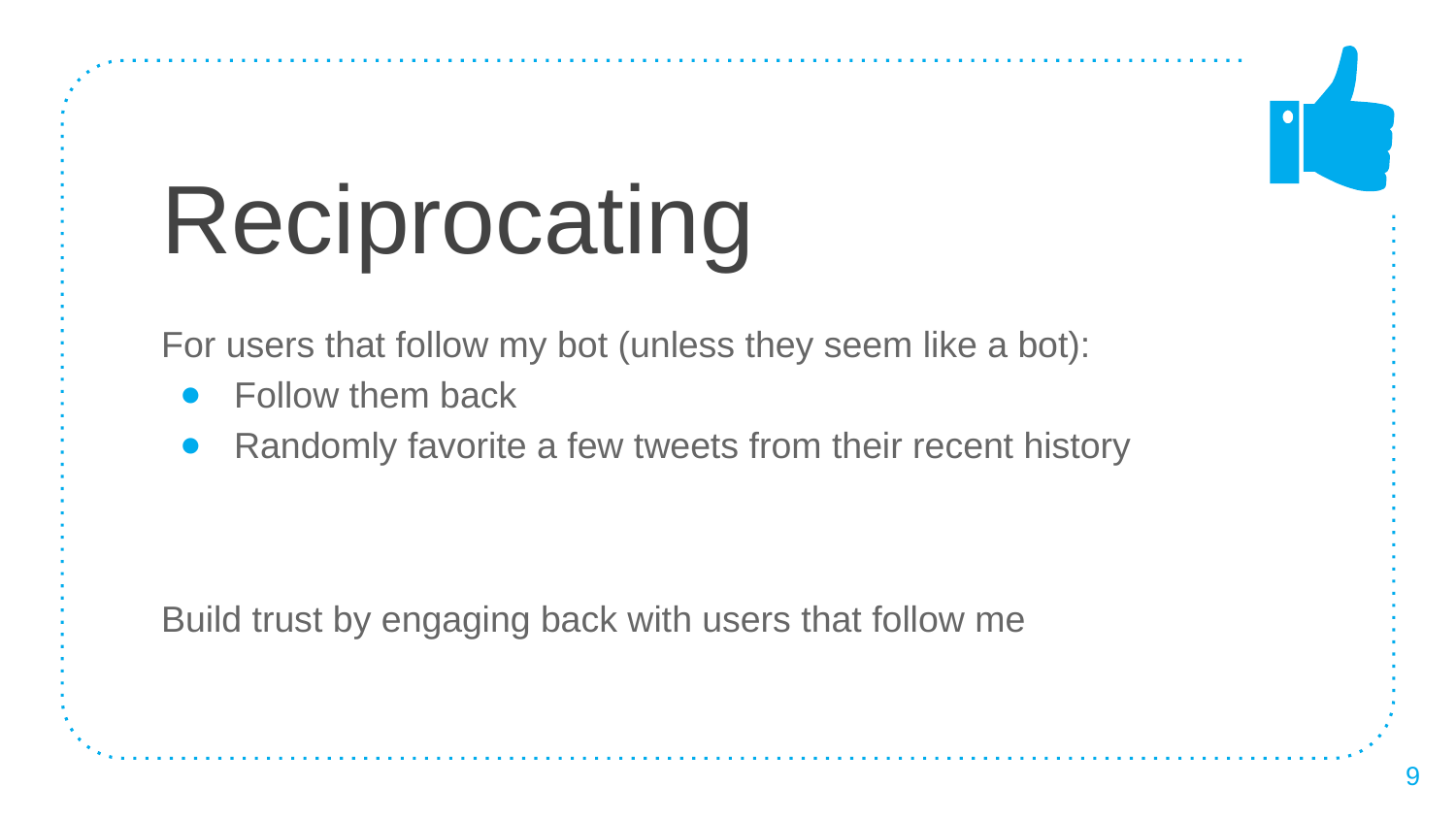

# Reciprocating
For users that follow my bot (unless they seem like a bot):
Follow them back
Randomly favorite a few tweets from their recent history

Build trust by engaging back with users that follow me
9